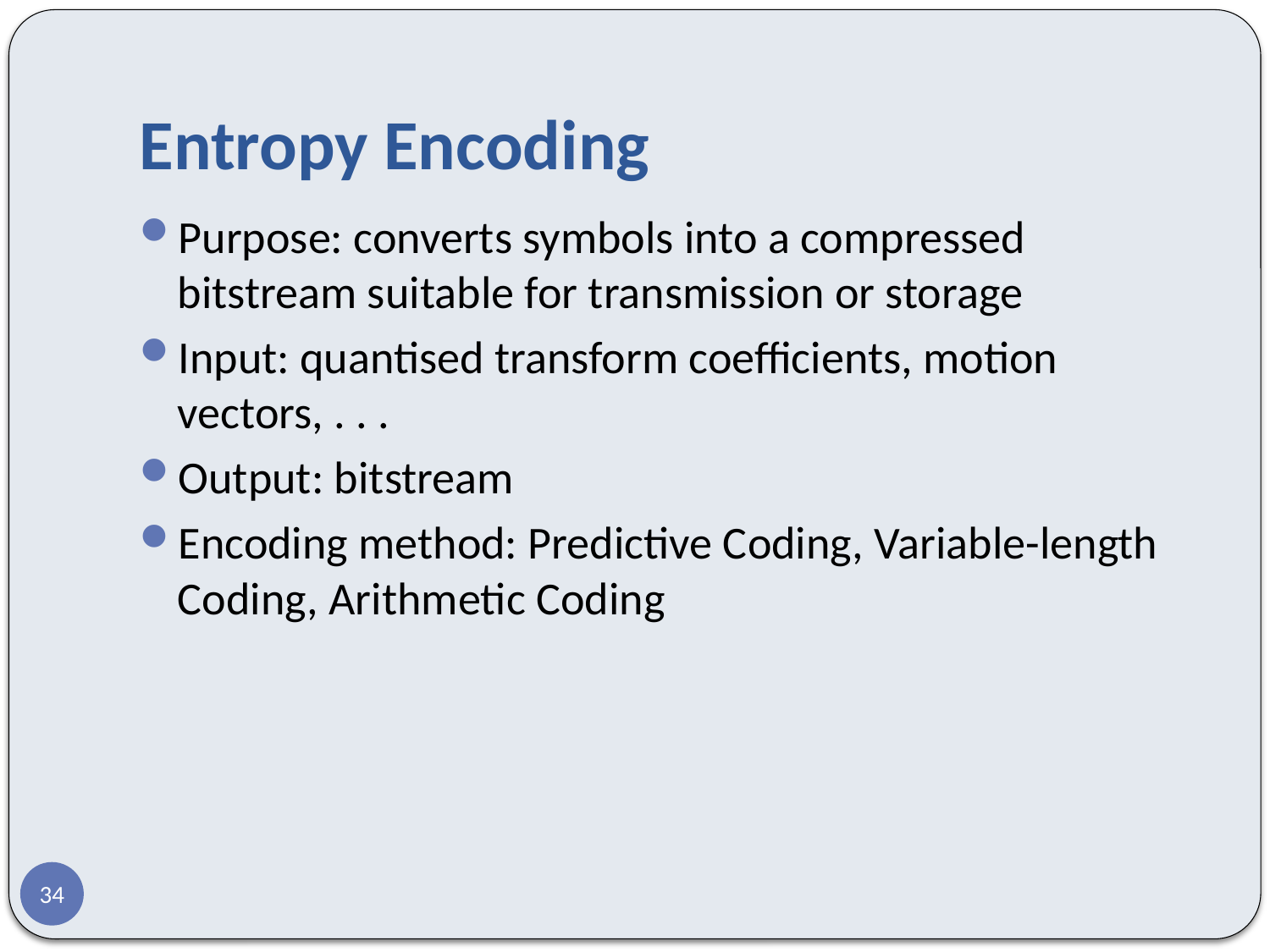

# Entropy Encoding
Purpose: converts symbols into a compressed bitstream suitable for transmission or storage
Input: quantised transform coefficients, motion vectors, . . .
Output: bitstream
Encoding method: Predictive Coding, Variable-length Coding, Arithmetic Coding
34